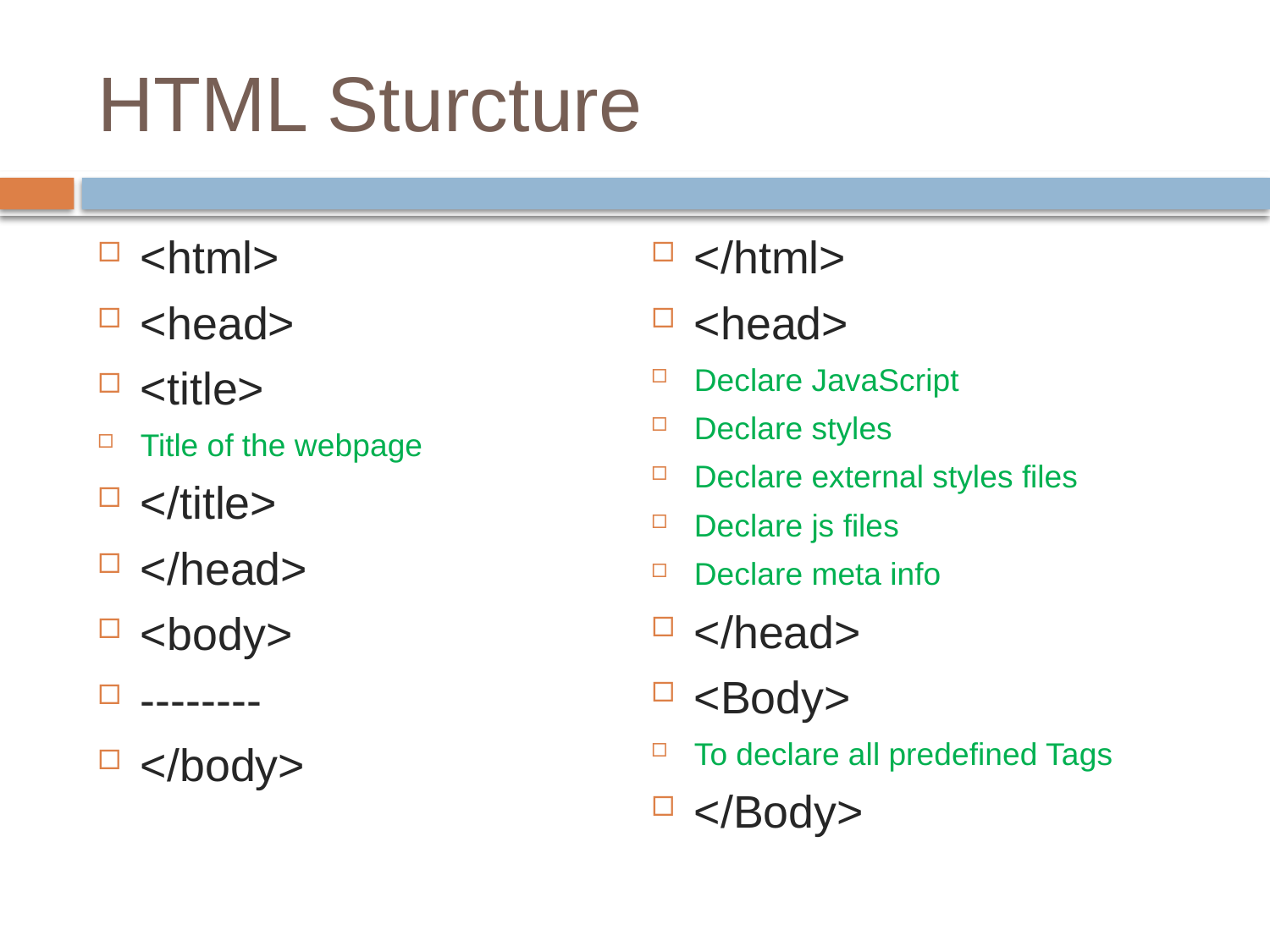

# HTML Sturcture
<html>
<head>
<title>
Title of the webpage
</title>
</head>
<body>
--------
</body>
</html>
<head>
Declare JavaScript
Declare styles
Declare external styles files
Declare js files
Declare meta info
</head>
<Body>
To declare all predefined Tags
</Body>